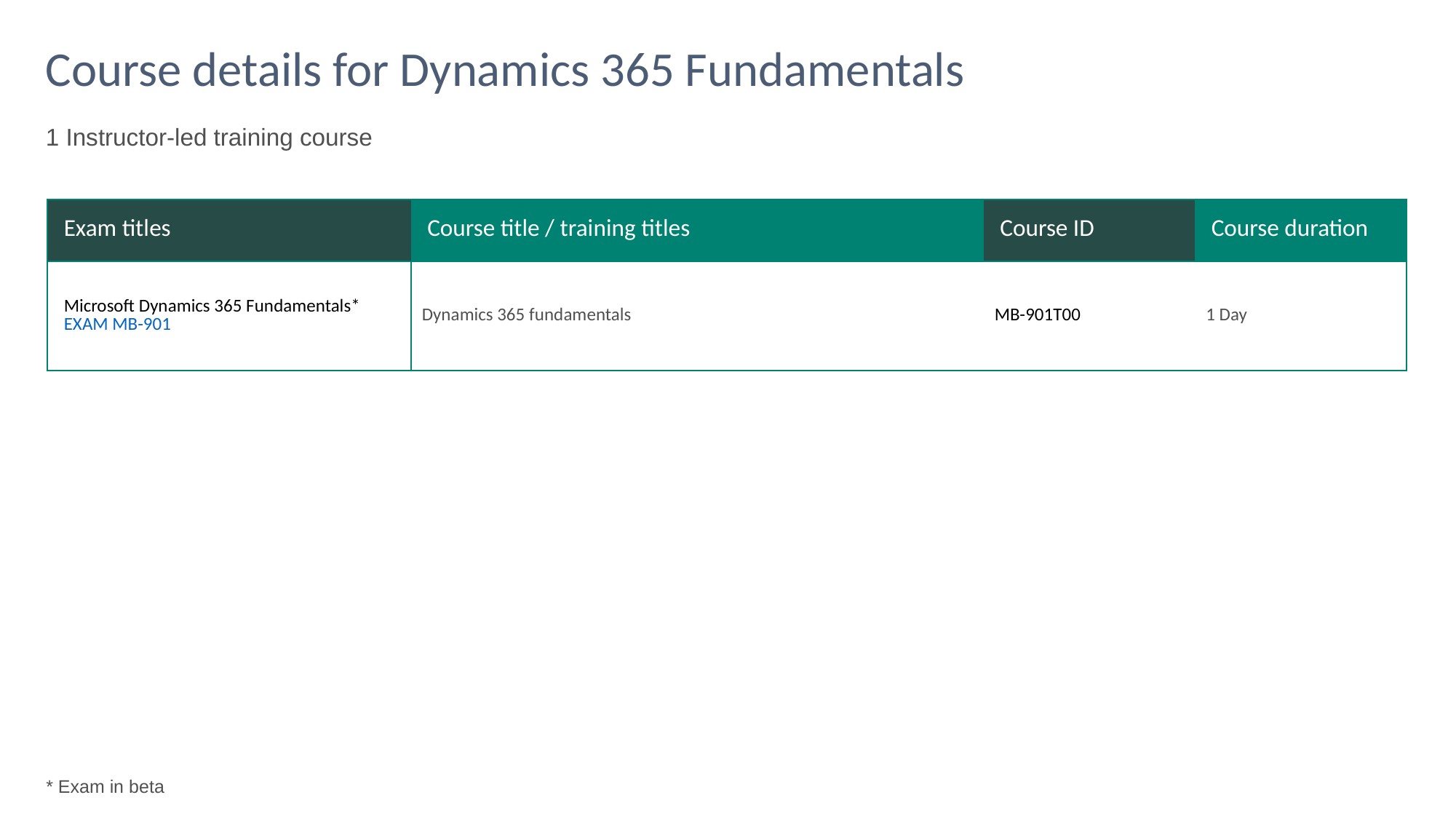

# Course details for Dynamics 365 Fundamentals
1 Instructor-led training course
| Exam titles | Course title / training titles | Course ID | Course duration |
| --- | --- | --- | --- |
| Microsoft Dynamics 365 Fundamentals\* EXAM MB-901 | Dynamics 365 fundamentals | MB-901T00 | 1 Day |
* Exam in beta